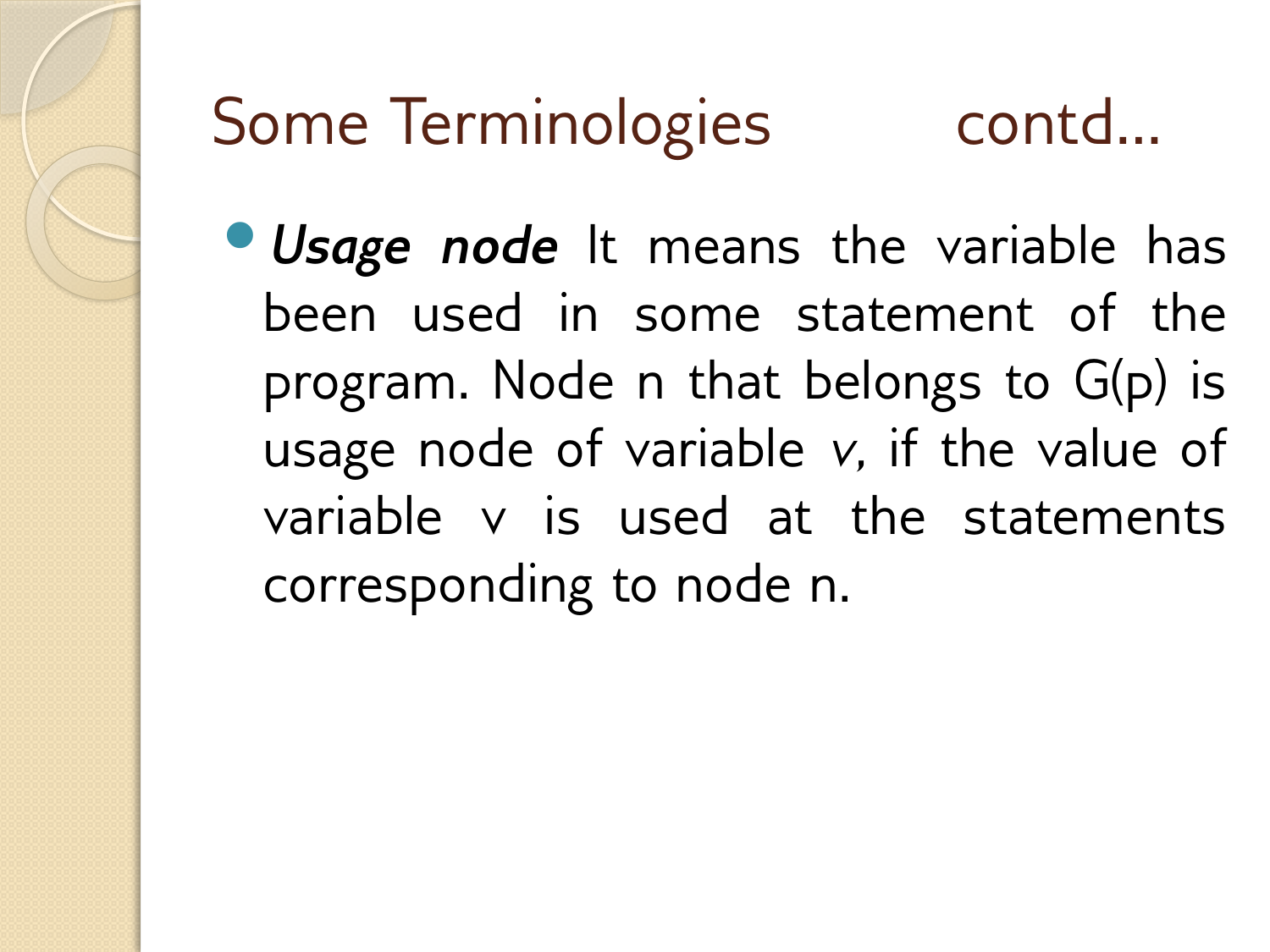

# Some Terminologies         contd…
Usage node It means the variable has been used in some statement of the program. Node n that belongs to G(p) is usage node of variable v, if the value of variable v is used at the statements corresponding to node n.